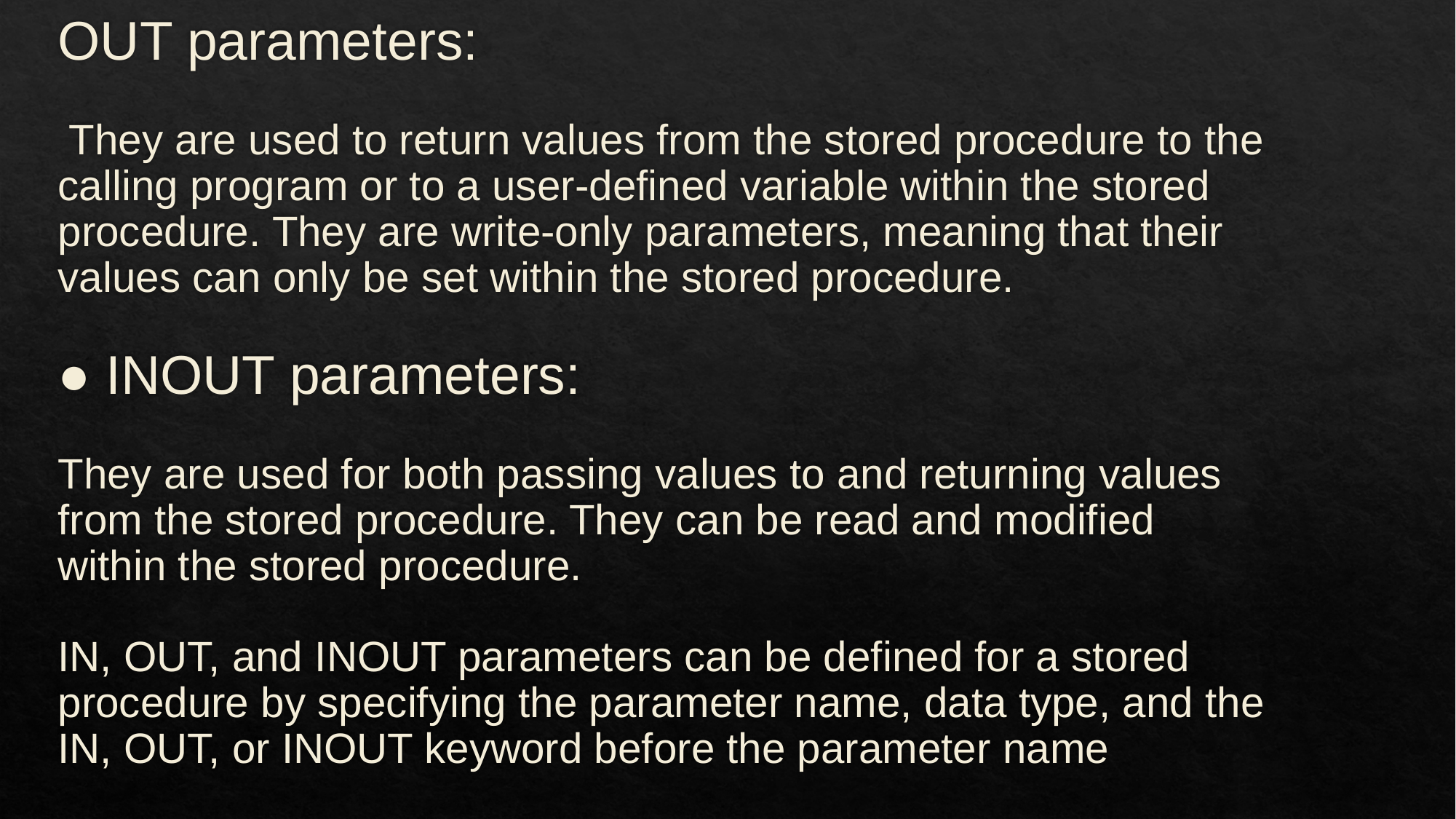

# OUT parameters: They are used to return values from the stored procedure to the calling program or to a user-defined variable within the stored procedure. They are write-only parameters, meaning that their values can only be set within the stored procedure. ● INOUT parameters: They are used for both passing values to and returning values from the stored procedure. They can be read and modified within the stored procedure. IN, OUT, and INOUT parameters can be defined for a stored procedure by specifying the parameter name, data type, and the IN, OUT, or INOUT keyword before the parameter name